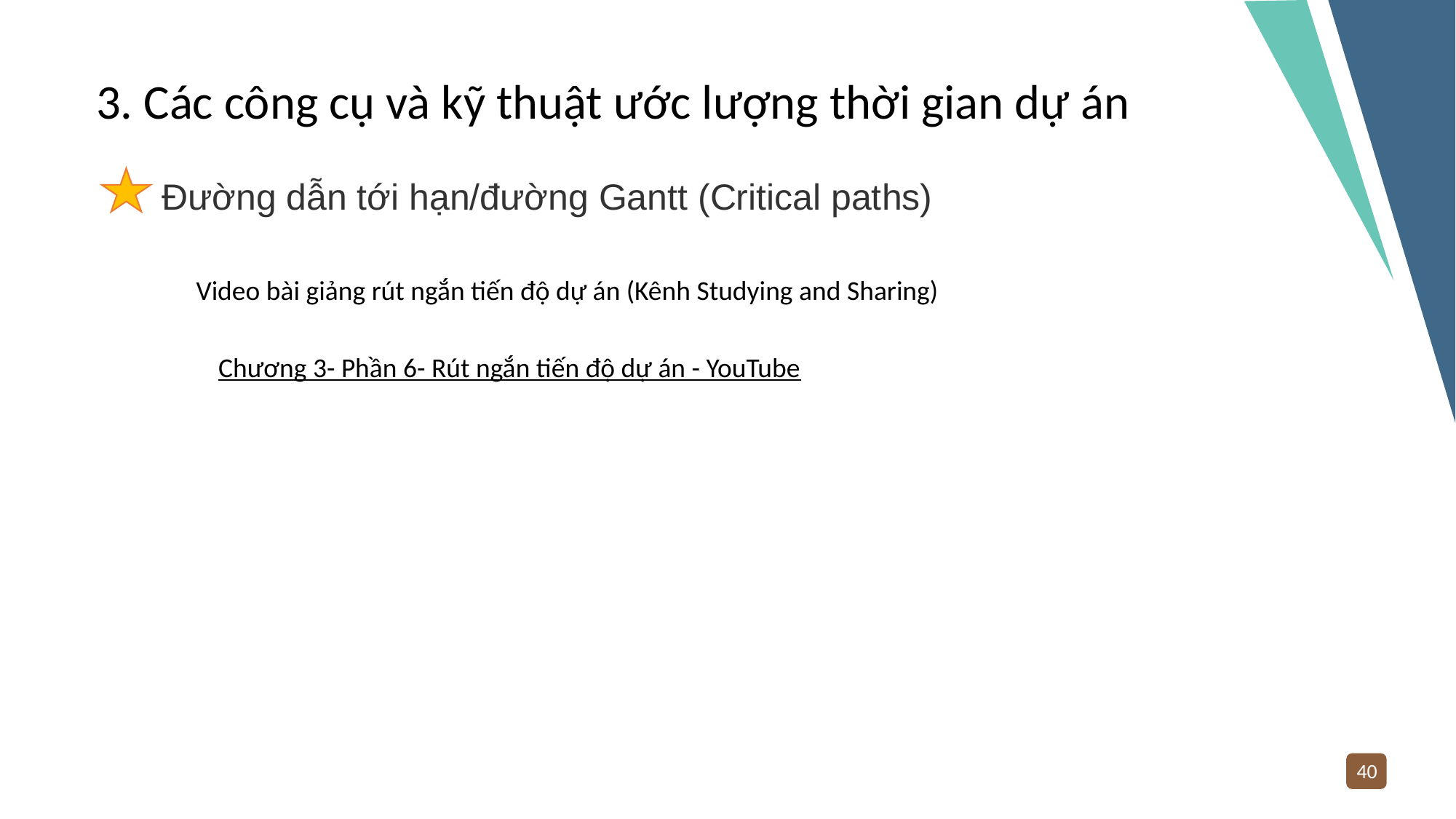

3. Các công cụ và kỹ thuật ước lượng thời gian dự án

Đường dẫn tới hạn/đường Gantt (Critical paths)
Video bài giảng rút ngắn tiến độ dự án (Kênh Studying and Sharing)
Chương 3- Phần 6- Rút ngắn tiến độ dự án - YouTube